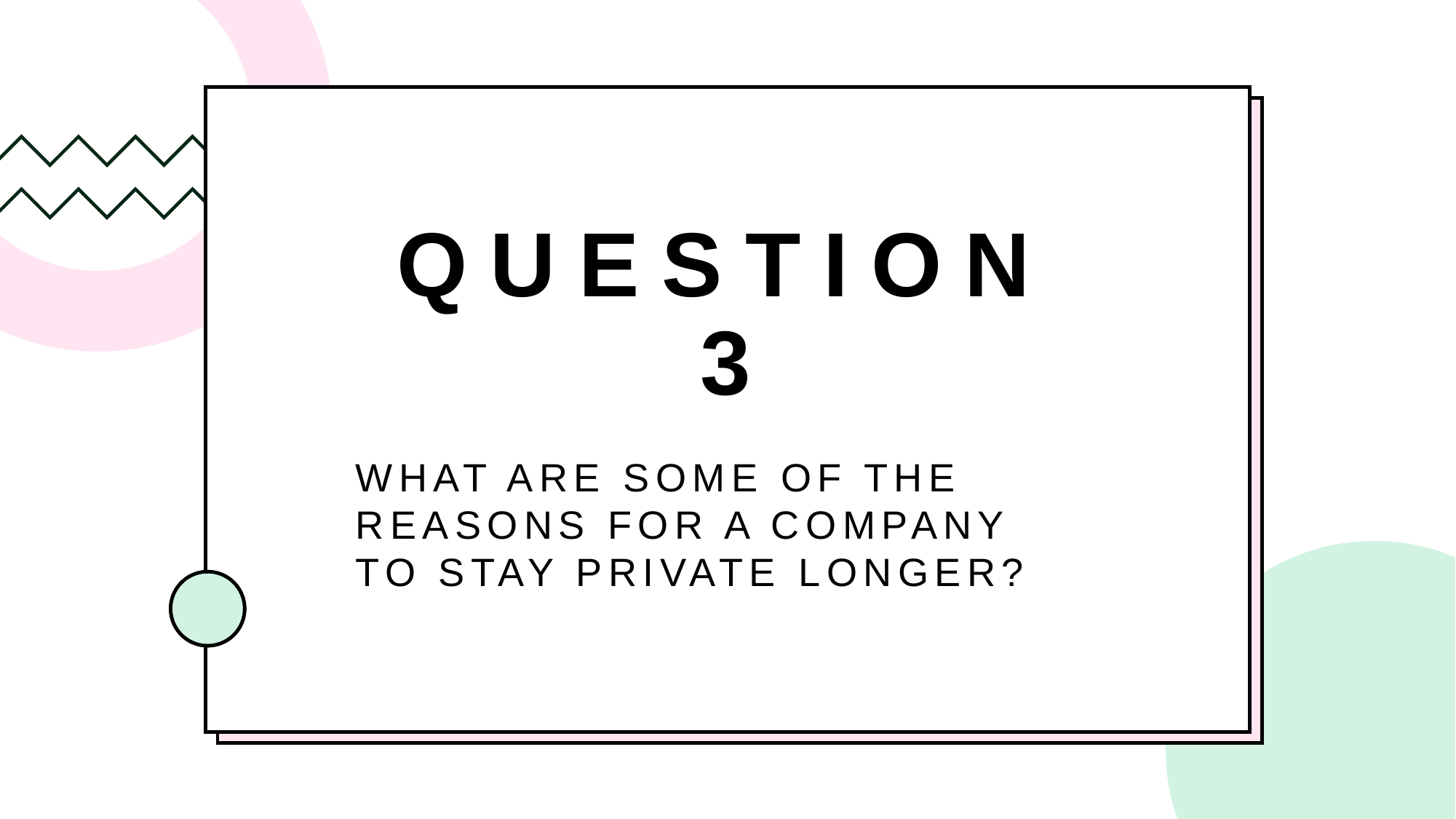

# Question 3

What are some of the reasons for a company to stay private longer?